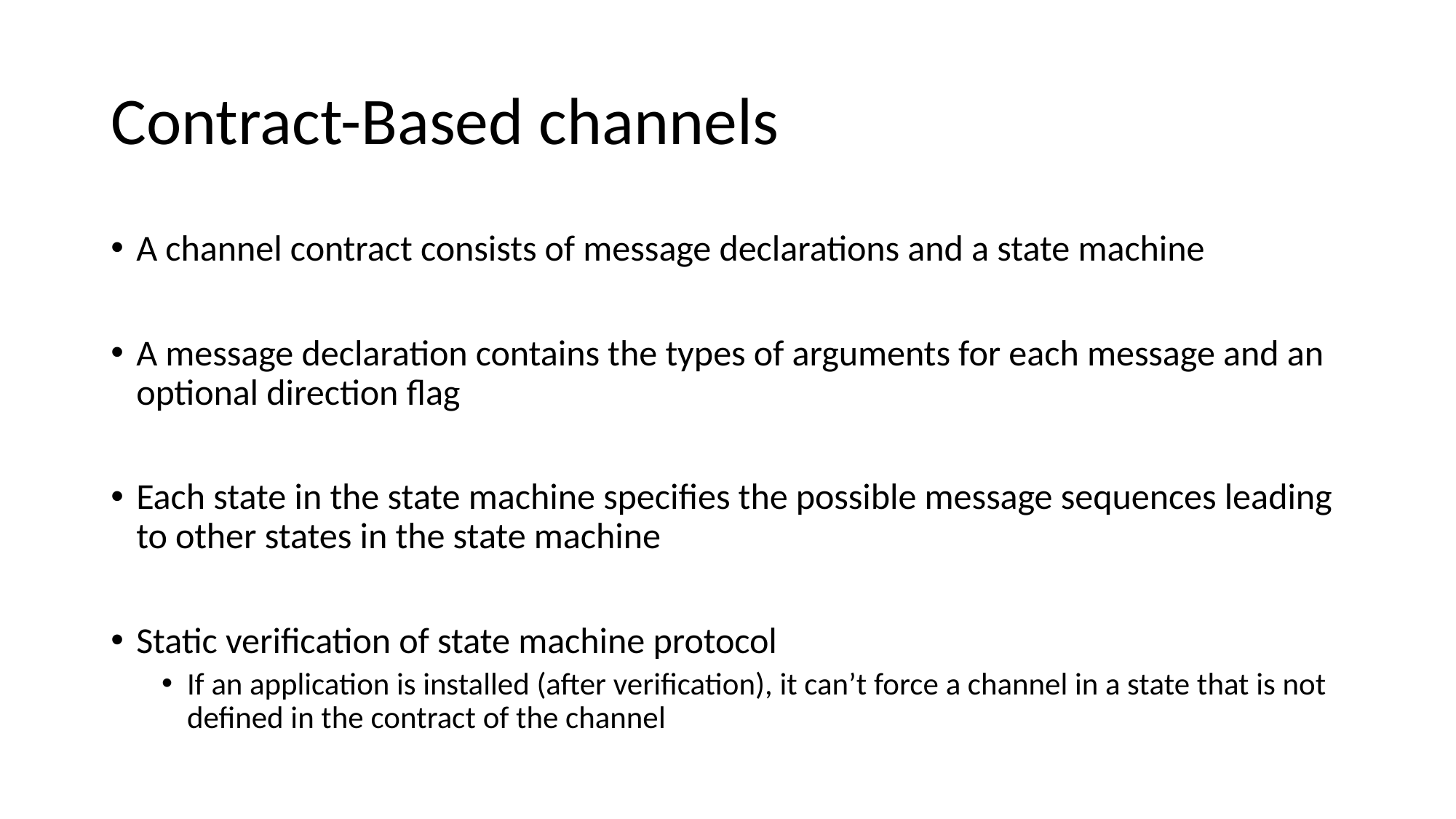

# Contract-Based channels
A channel contract consists of message declarations and a state machine

A message declaration contains the types of arguments for each message and an optional direction flag

Each state in the state machine specifies the possible message sequences leading to other states in the state machine

Static verification of state machine protocol
If an application is installed (after verification), it can’t force a channel in a state that is not defined in the contract of the channel